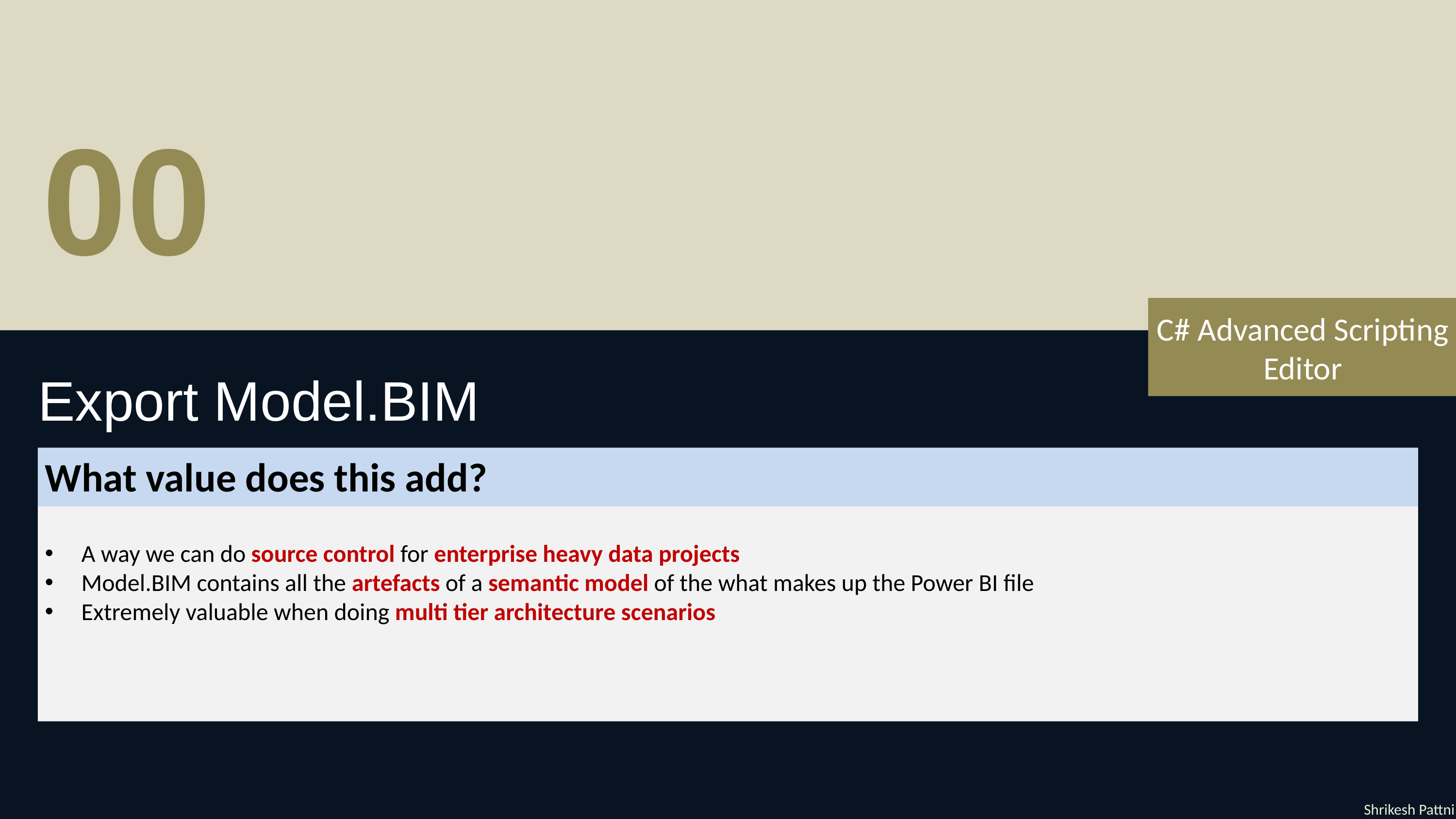

00
C# Advanced Scripting Editor
Export Model.BIM
What value does this add?

A way we can do source control for enterprise heavy data projects
Model.BIM contains all the artefacts of a semantic model of the what makes up the Power BI file
Extremely valuable when doing multi tier architecture scenarios
Shrikesh Pattni